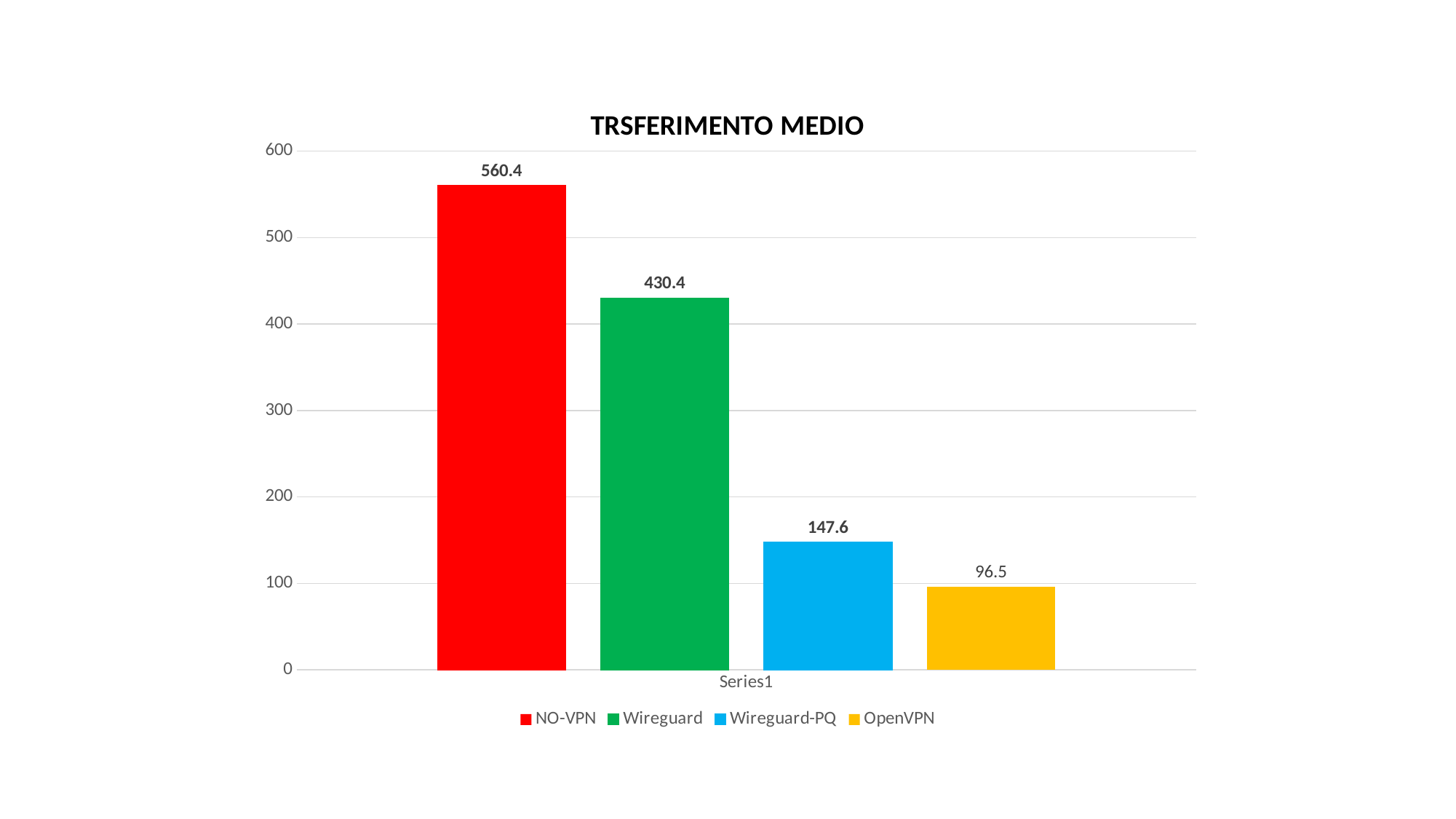

### Chart: TRSFERIMENTO MEDIO

| Category | NO-VPN | Wireguard | Wireguard-PQ | OpenVPN |
|---|---|---|---|---|
|  | 560.4 | 430.4 | 147.6 | 96.5 |